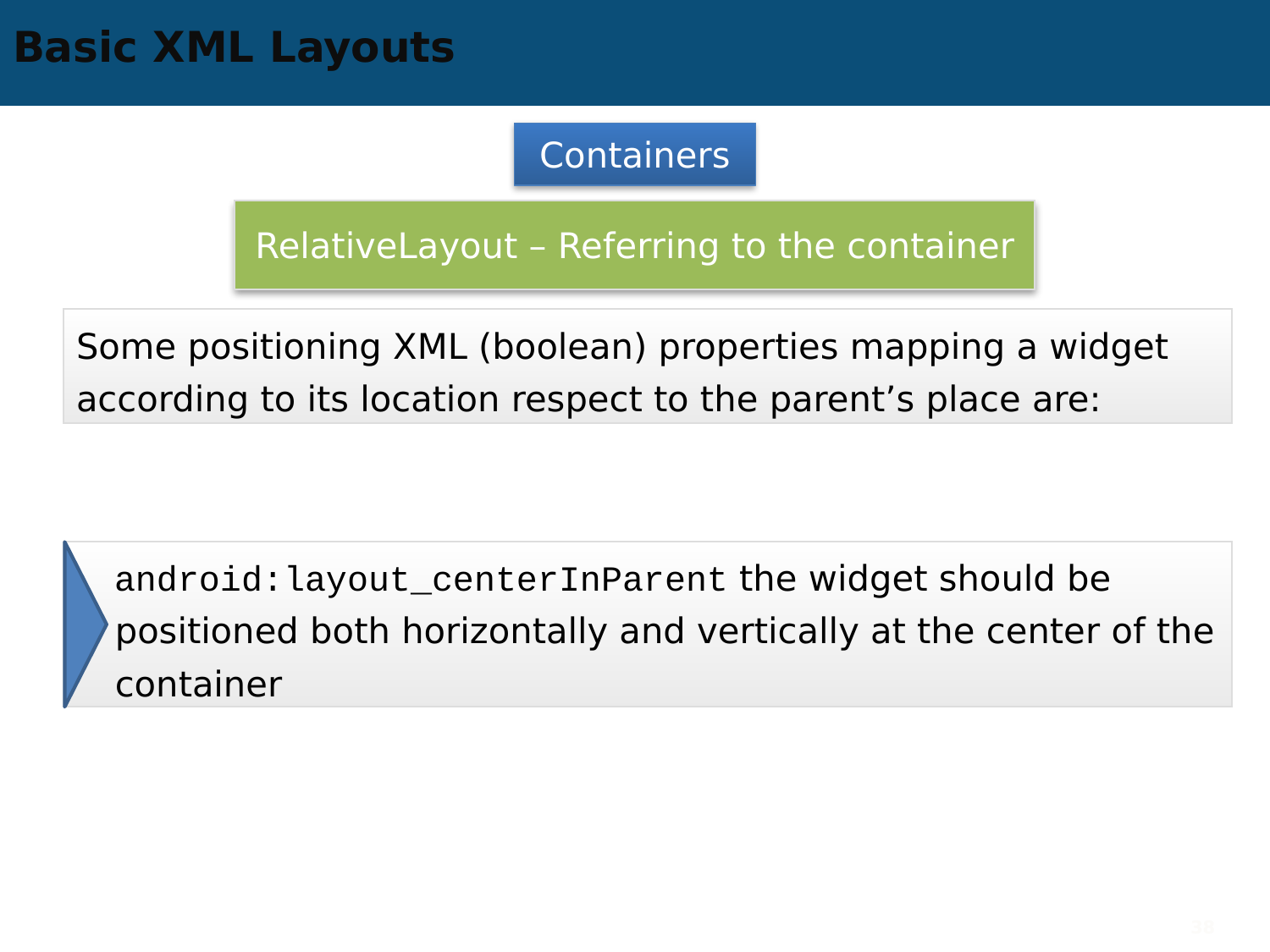

# Basic XML Layouts
Containers
RelativeLayout – Referring to the container
Some positioning XML (boolean) properties mapping a widget according to its location respect to the parent’s place are:
android:layout_centerInParent the widget should be positioned both horizontally and vertically at the center of the container